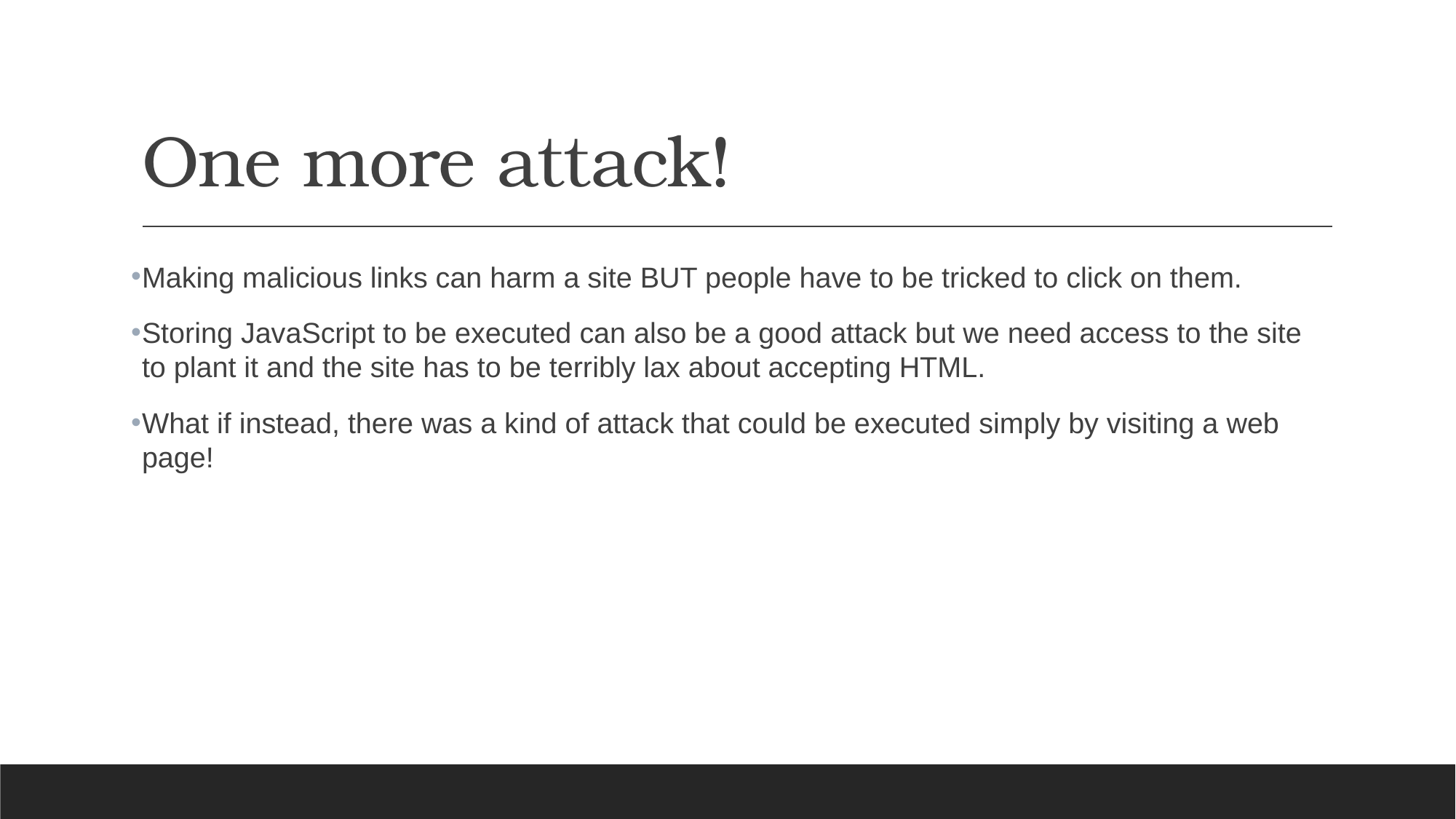

# One more attack!
Making malicious links can harm a site BUT people have to be tricked to click on them.
Storing JavaScript to be executed can also be a good attack but we need access to the site to plant it and the site has to be terribly lax about accepting HTML.
What if instead, there was a kind of attack that could be executed simply by visiting a web page!